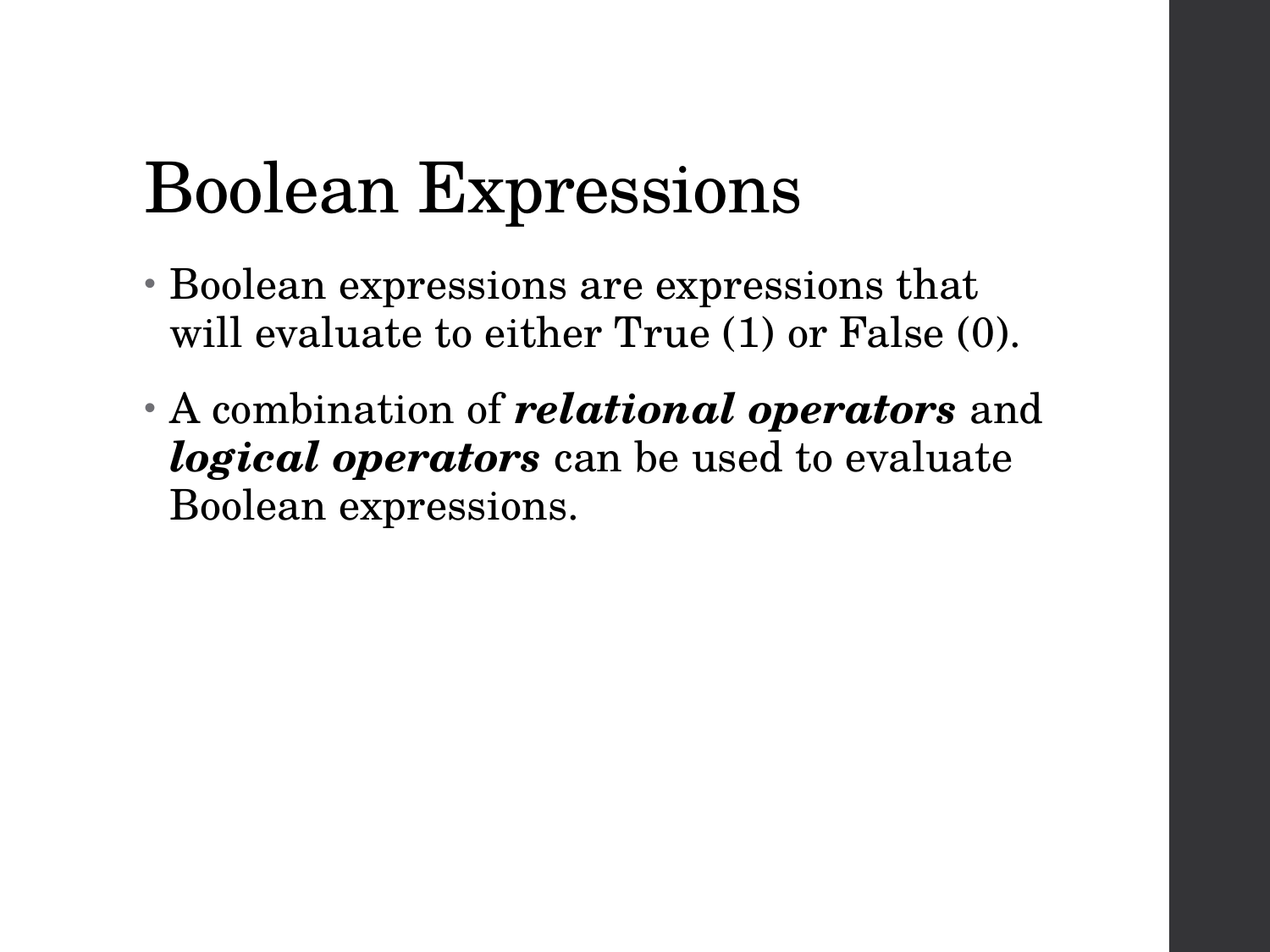

# Boolean Expressions
Boolean expressions are expressions that will evaluate to either True (1) or False (0).
A combination of relational operators and logical operators can be used to evaluate Boolean expressions.